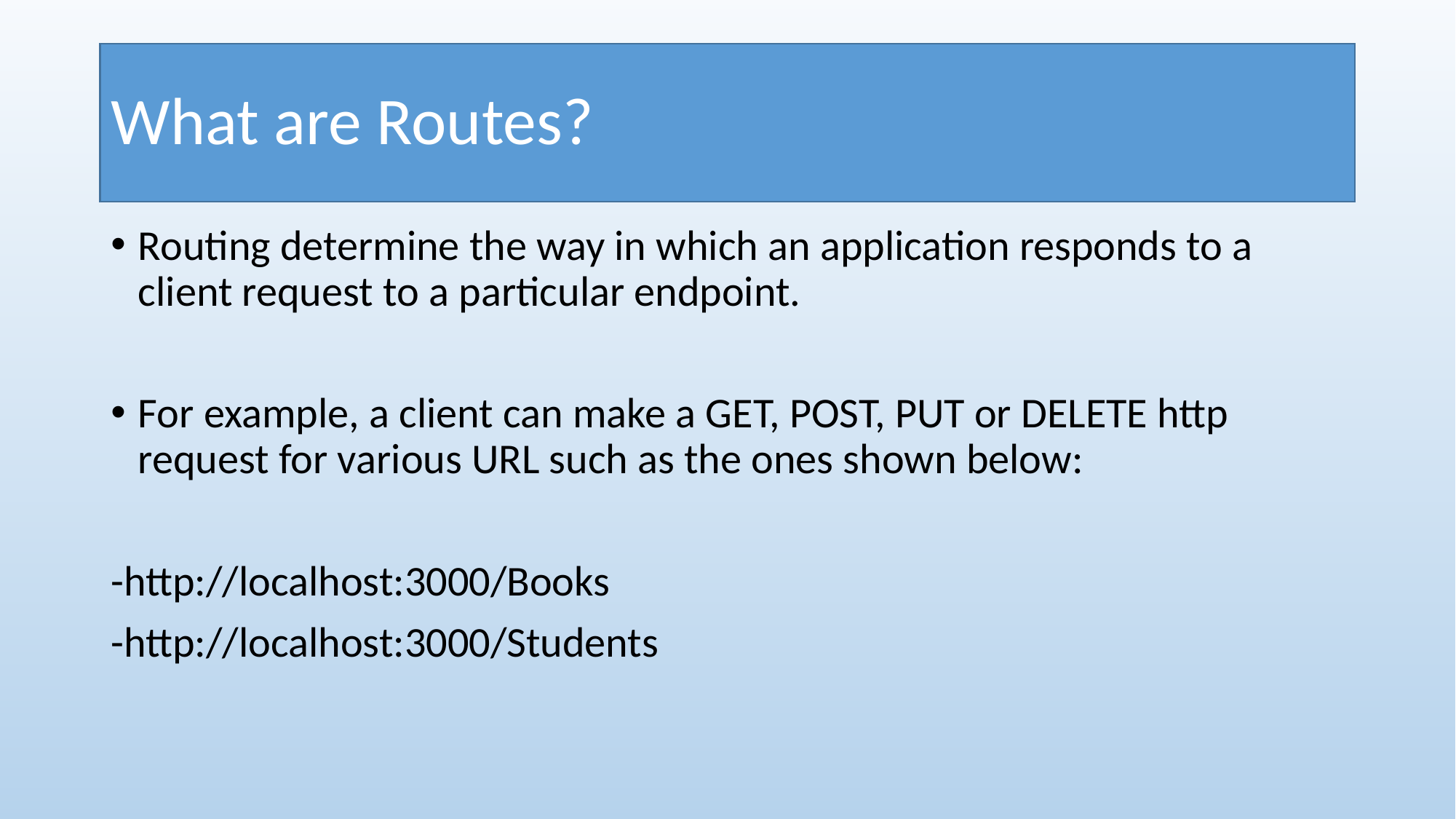

# What are Routes?
Routing determine the way in which an application responds to a client request to a particular endpoint.

For example, a client can make a GET, POST, PUT or DELETE http request for various URL such as the ones shown below:

-http://localhost:3000/Books
-http://localhost:3000/Students